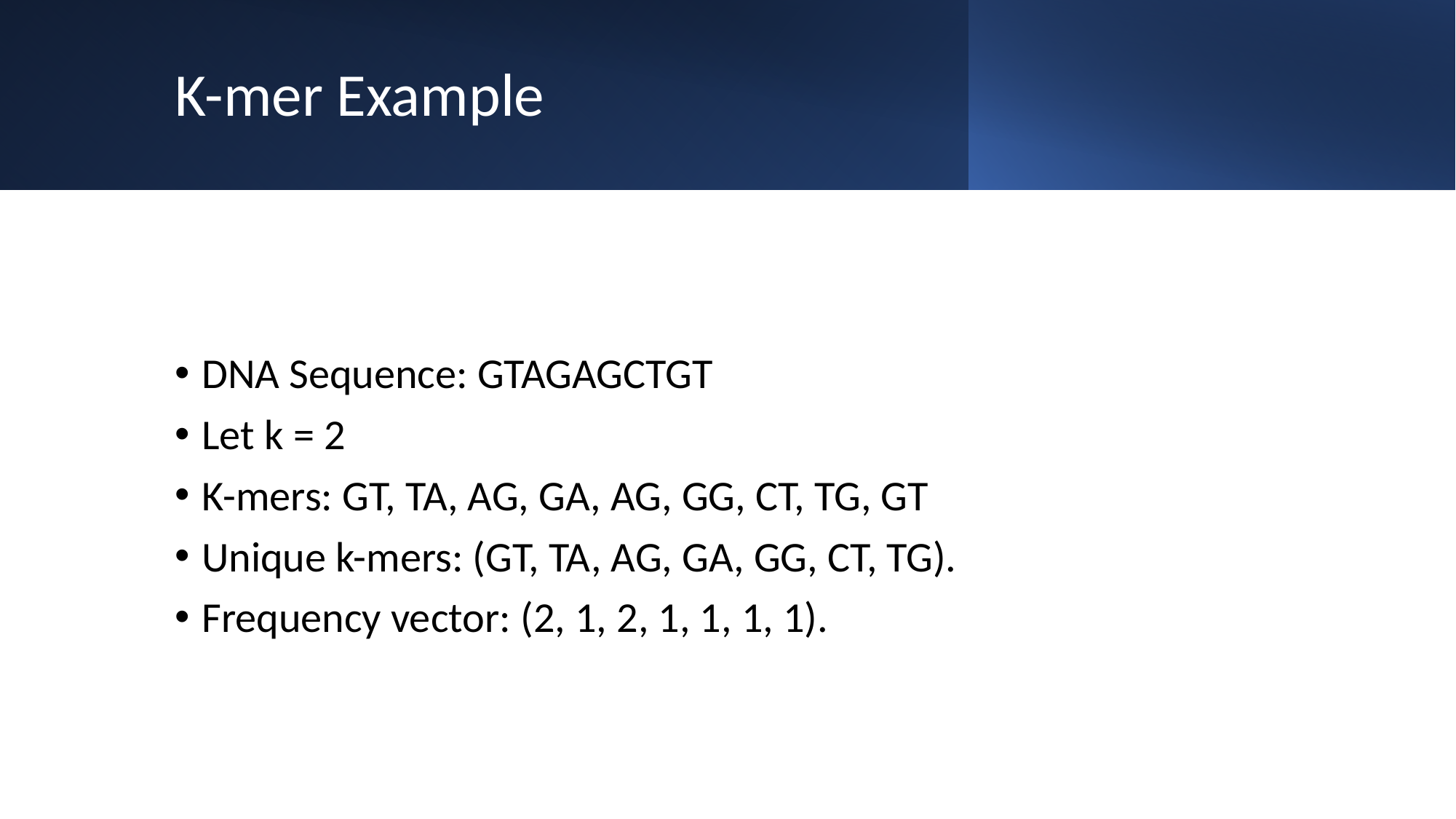

# K-mer Example
DNA Sequence: GTAGAGCTGT
Let k = 2
K-mers: GT, TA, AG, GA, AG, GG, CT, TG, GT
Unique k-mers: (GT, TA, AG, GA, GG, CT, TG).
Frequency vector: (2, 1, 2, 1, 1, 1, 1).